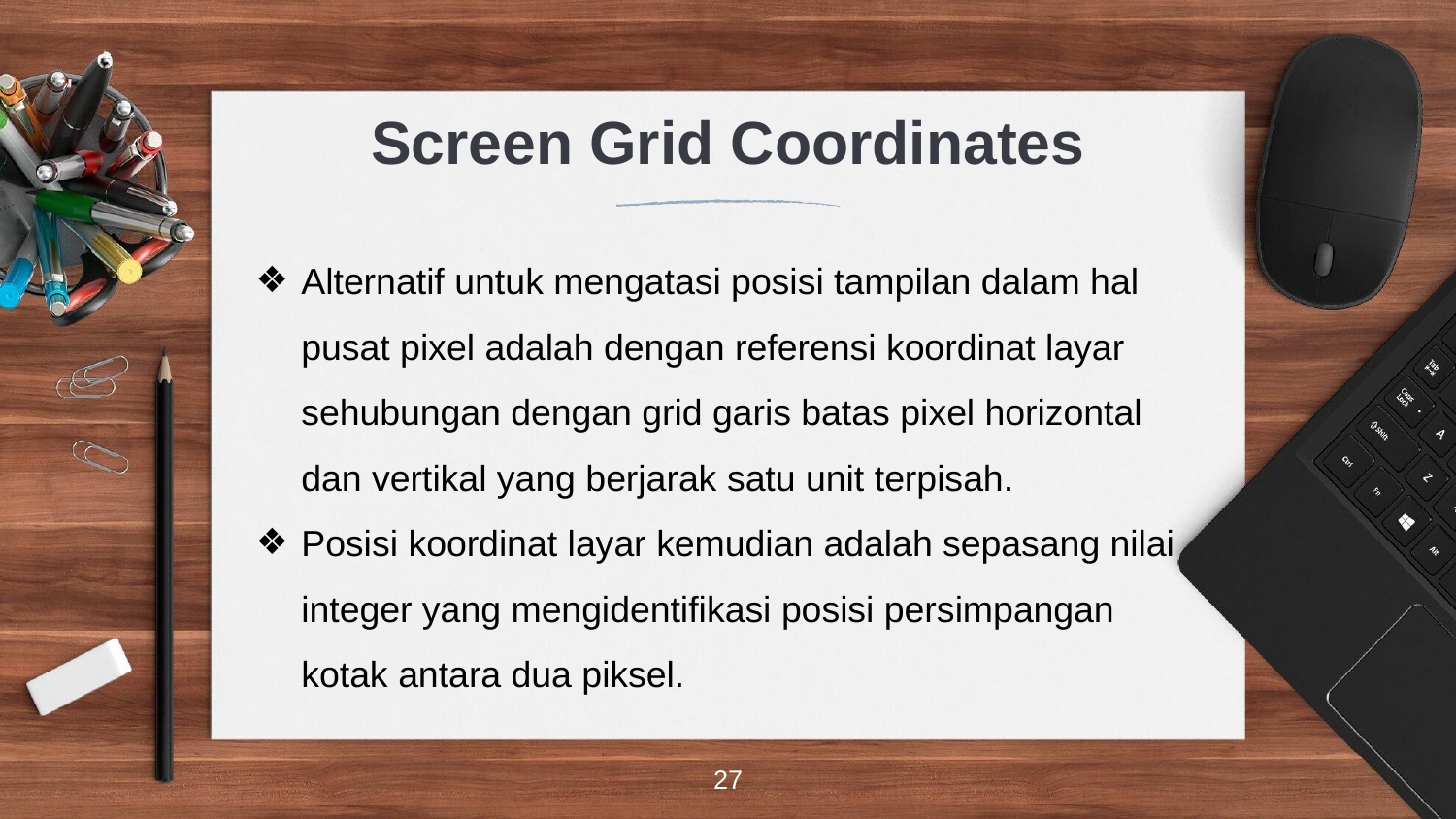

# Screen Grid Coordinates
Alternatif untuk mengatasi posisi tampilan dalam hal pusat pixel adalah dengan referensi koordinat layar sehubungan dengan grid garis batas pixel horizontal dan vertikal yang berjarak satu unit terpisah.
Posisi koordinat layar kemudian adalah sepasang nilai integer yang mengidentifikasi posisi persimpangan kotak antara dua piksel.

27